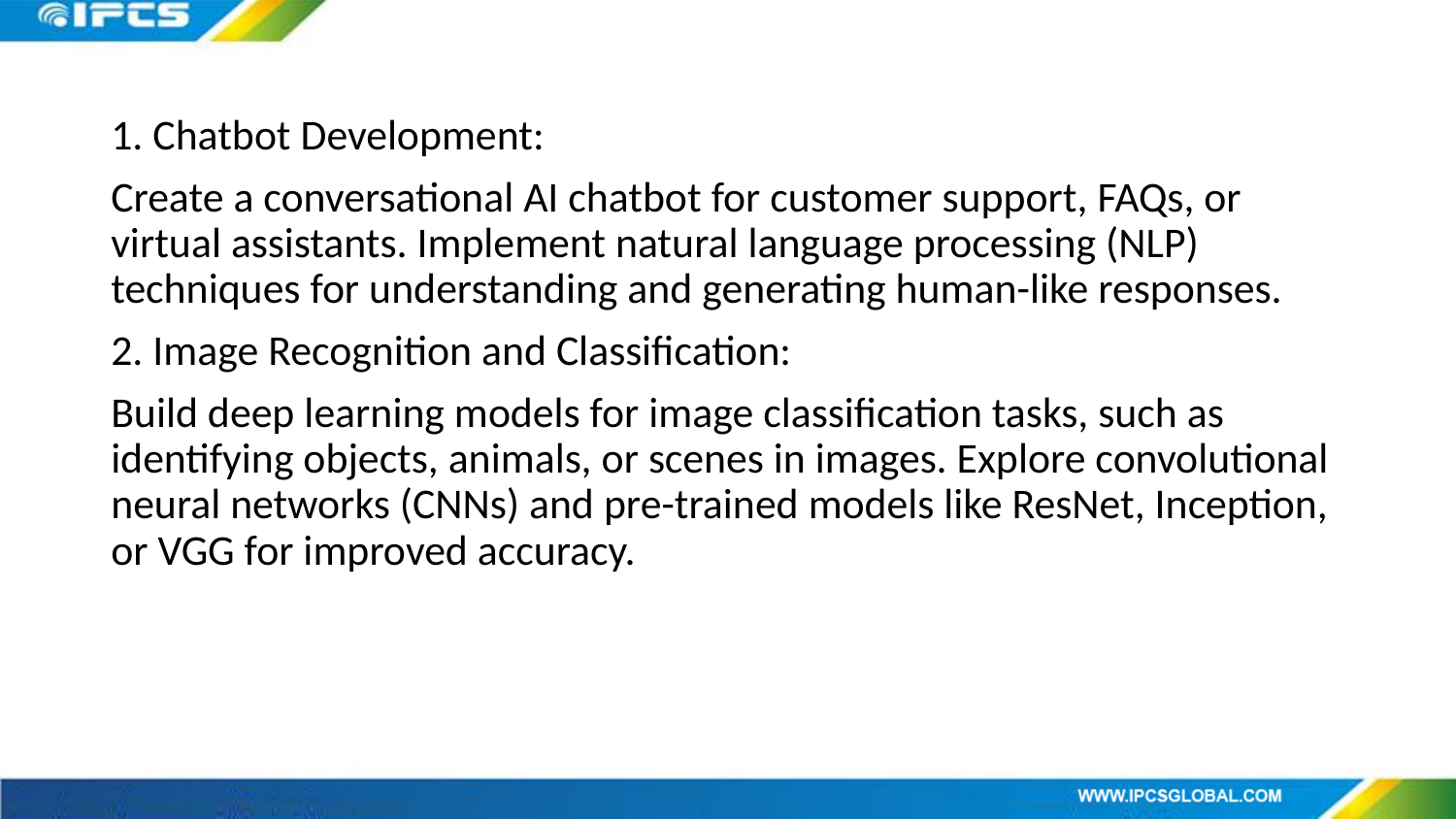

1. Chatbot Development:
Create a conversational AI chatbot for customer support, FAQs, or virtual assistants. Implement natural language processing (NLP) techniques for understanding and generating human-like responses.
2. Image Recognition and Classification:
Build deep learning models for image classification tasks, such as identifying objects, animals, or scenes in images. Explore convolutional neural networks (CNNs) and pre-trained models like ResNet, Inception, or VGG for improved accuracy.